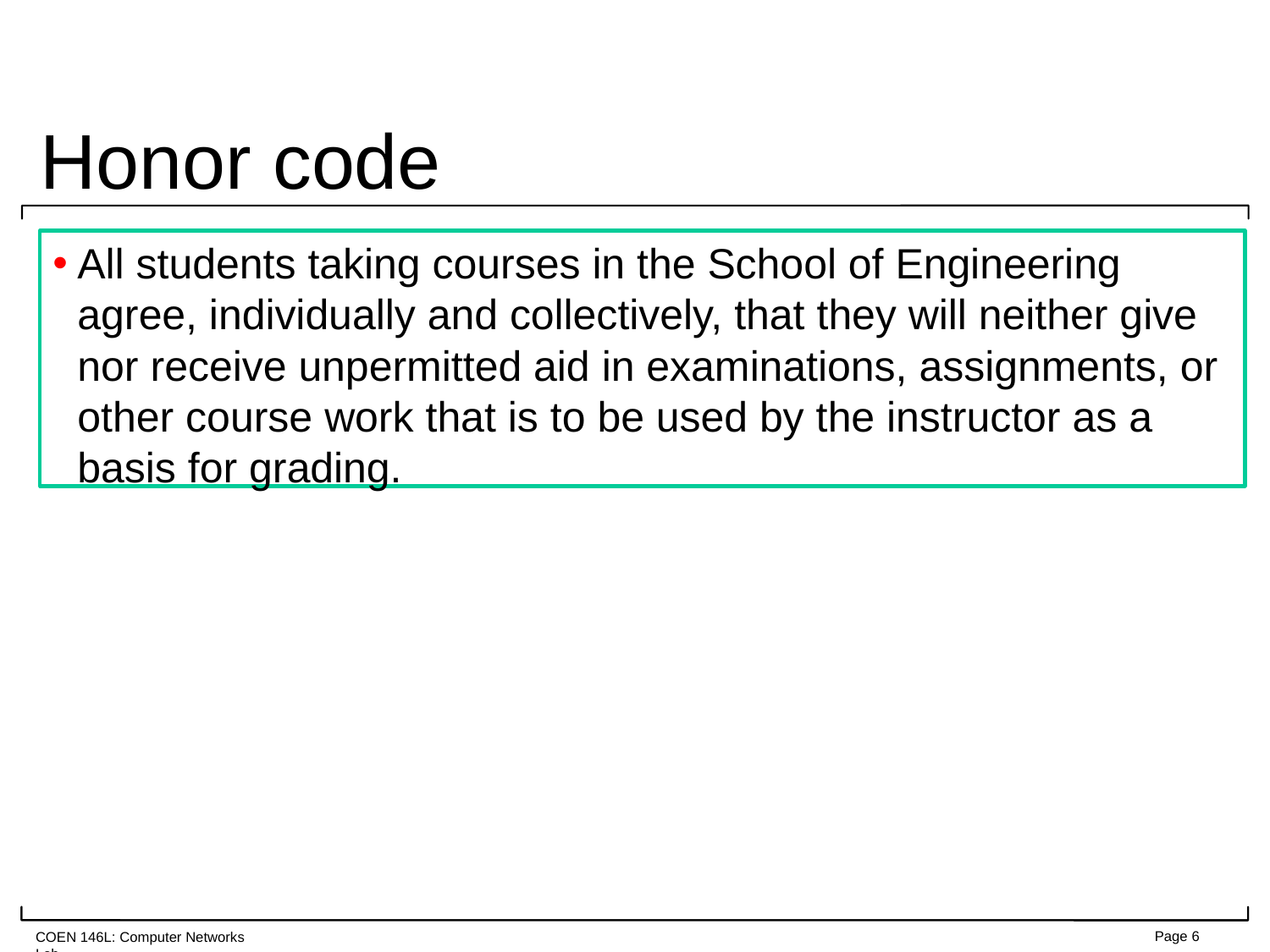

# Honor code
All students taking courses in the School of Engineering agree, individually and collectively, that they will neither give nor receive unpermitted aid in examinations, assignments, or other course work that is to be used by the instructor as a basis for grading.